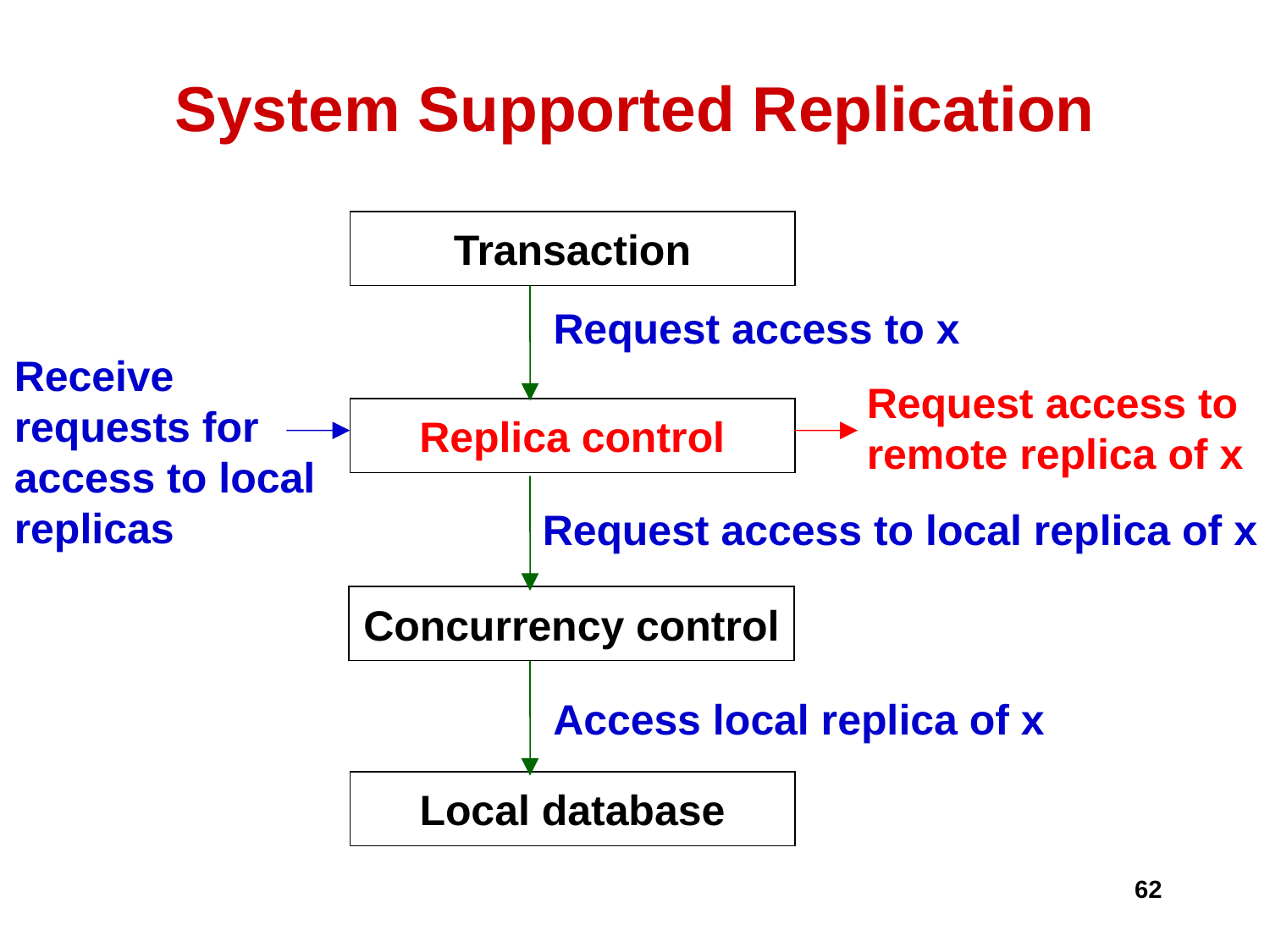

# System Supported Replication
Transaction

Request access to x
Receive requests for
access to local replicas
Request access to
remote replica of x
Replica control

Request access to local replica of x
Concurrency control

Access local replica of x
Local database
62